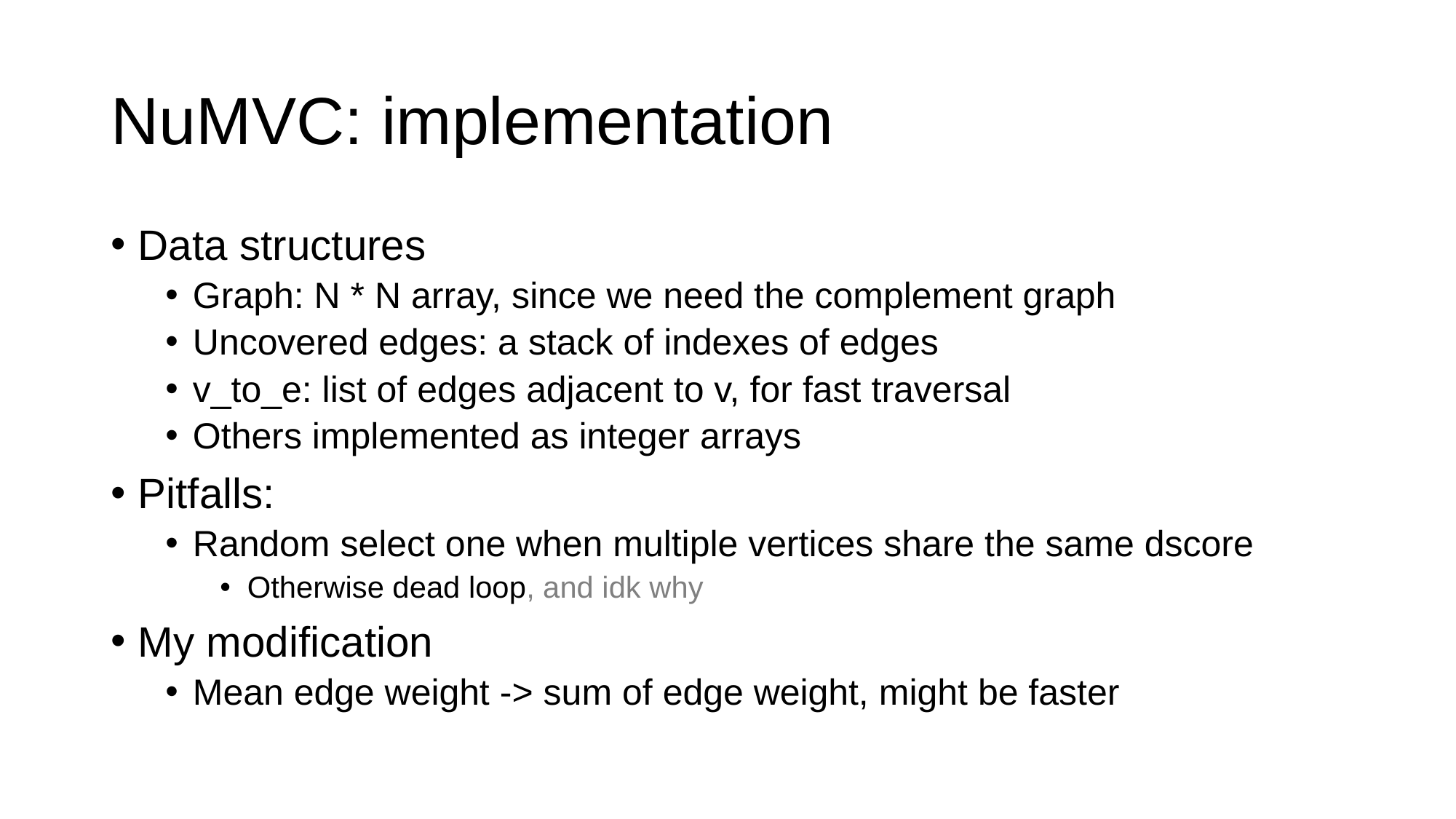

# NuMVC: implementation
Data structures
Graph: N * N array, since we need the complement graph
Uncovered edges: a stack of indexes of edges
v_to_e: list of edges adjacent to v, for fast traversal
Others implemented as integer arrays
Pitfalls:
Random select one when multiple vertices share the same dscore
Otherwise dead loop, and idk why
My modification
Mean edge weight -> sum of edge weight, might be faster